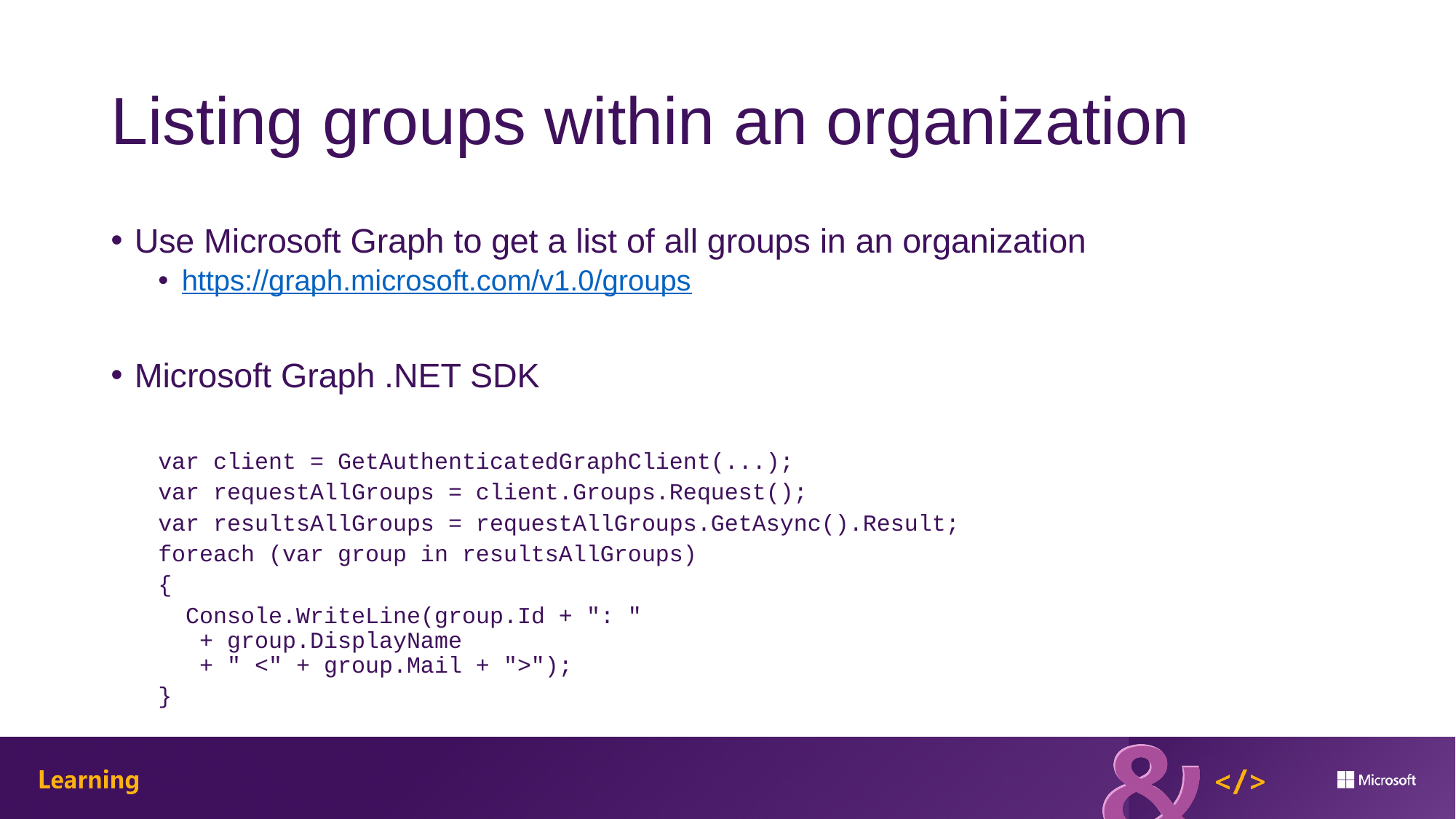

# Listing groups within an organization
Use Microsoft Graph to get a list of all groups in an organization
https://graph.microsoft.com/v1.0/groups

Microsoft Graph .NET SDK

var client = GetAuthenticatedGraphClient(...);
var requestAllGroups = client.Groups.Request();
var resultsAllGroups = requestAllGroups.GetAsync().Result;
foreach (var group in resultsAllGroups)
{
  Console.WriteLine(group.Id + ": "
			   + group.DisplayName
			   + " <" + group.Mail + ">");
}